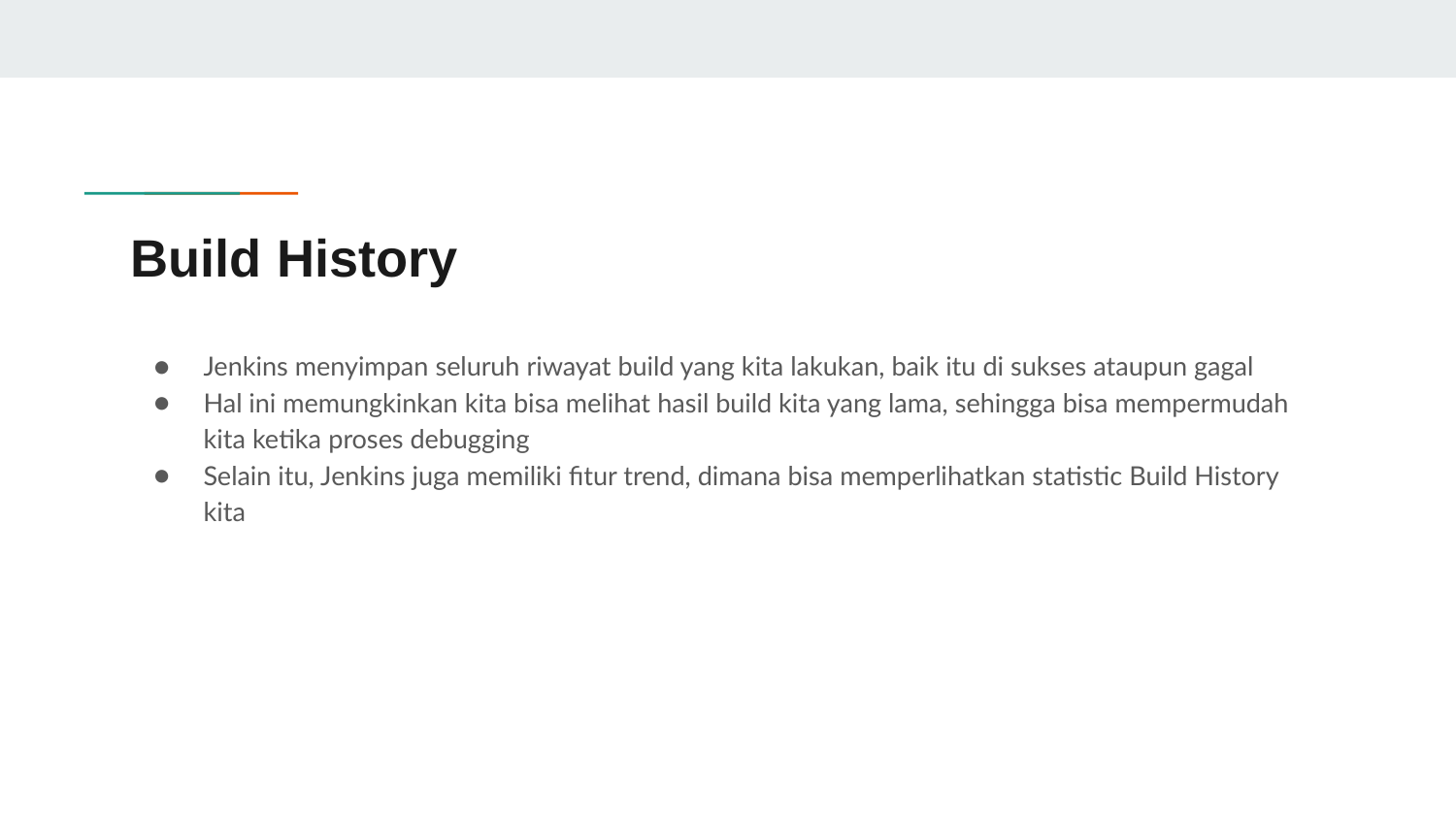

# Build History
Jenkins menyimpan seluruh riwayat build yang kita lakukan, baik itu di sukses ataupun gagal
Hal ini memungkinkan kita bisa melihat hasil build kita yang lama, sehingga bisa mempermudah kita ketika proses debugging
Selain itu, Jenkins juga memiliki fitur trend, dimana bisa memperlihatkan statistic Build History kita